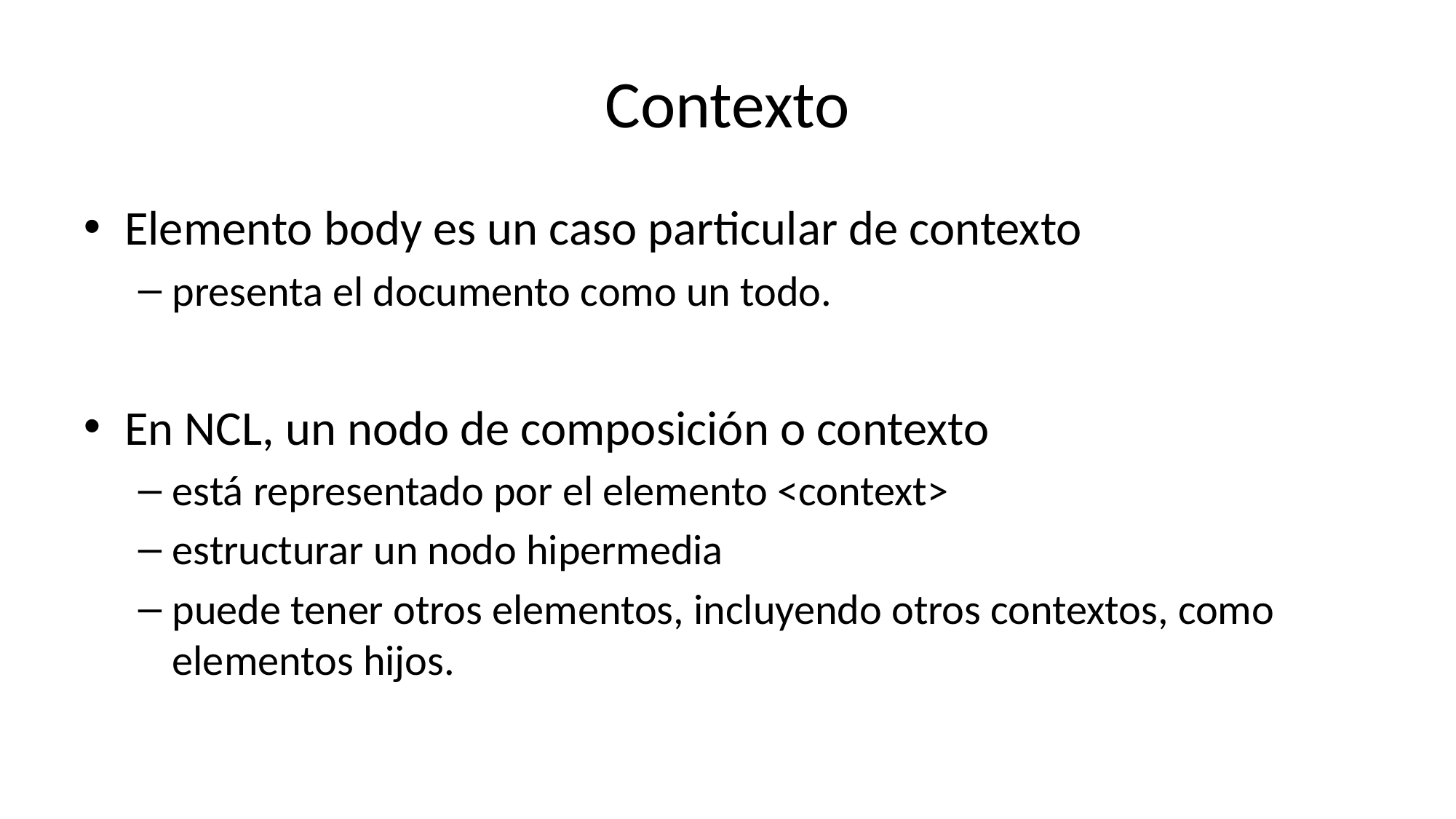

# Contexto
Elemento body es un caso particular de contexto
presenta el documento como un todo.

En NCL, un nodo de composición o contexto
está representado por el elemento <context>
estructurar un nodo hipermedia
puede tener otros elementos, incluyendo otros contextos, como elementos hijos.